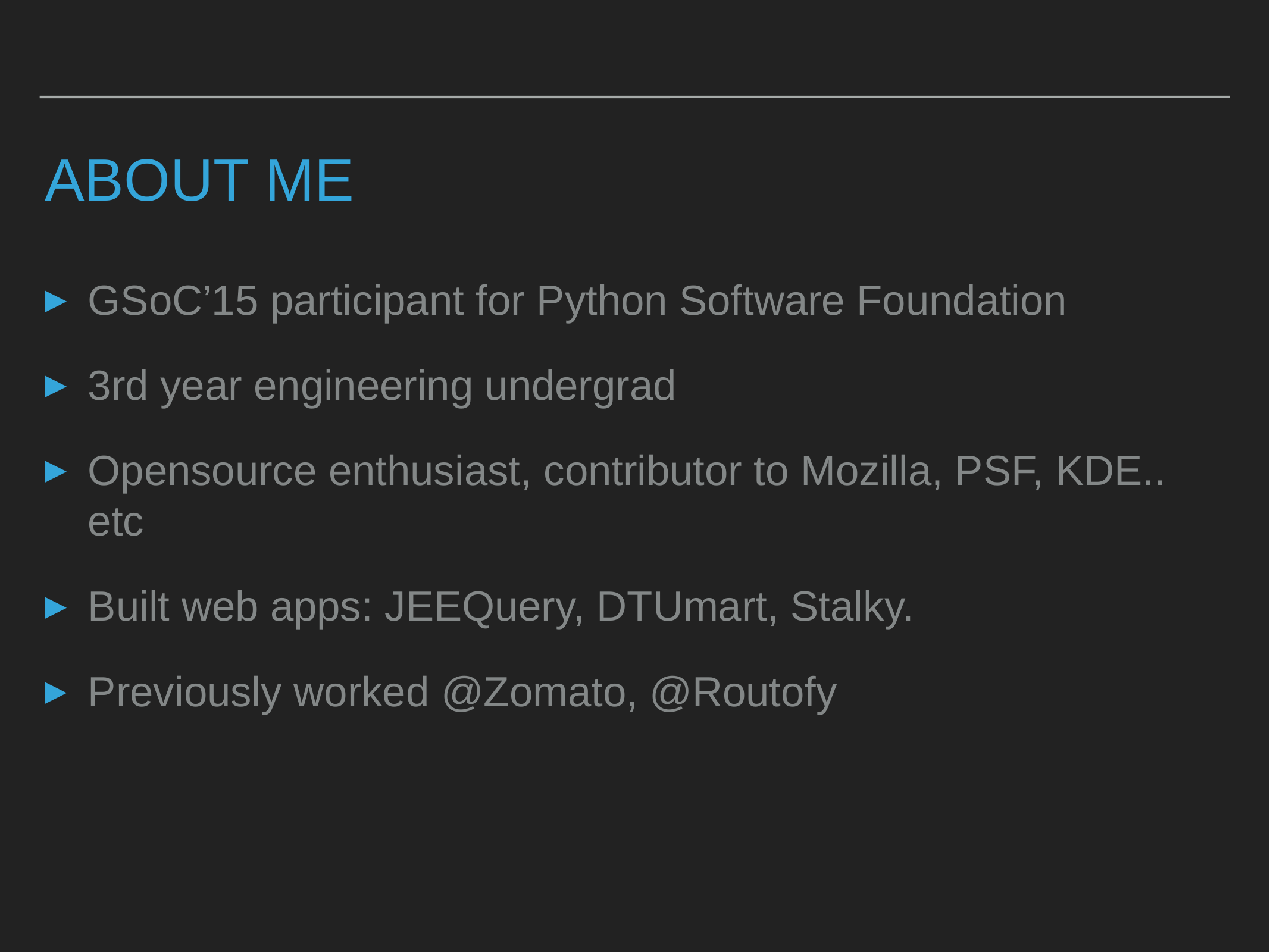

# About Me
GSoC’15 participant for Python Software Foundation
3rd year engineering undergrad
Opensource enthusiast, contributor to Mozilla, PSF, KDE.. etc
Built web apps: JEEQuery, DTUmart, Stalky.
Previously worked @Zomato, @Routofy